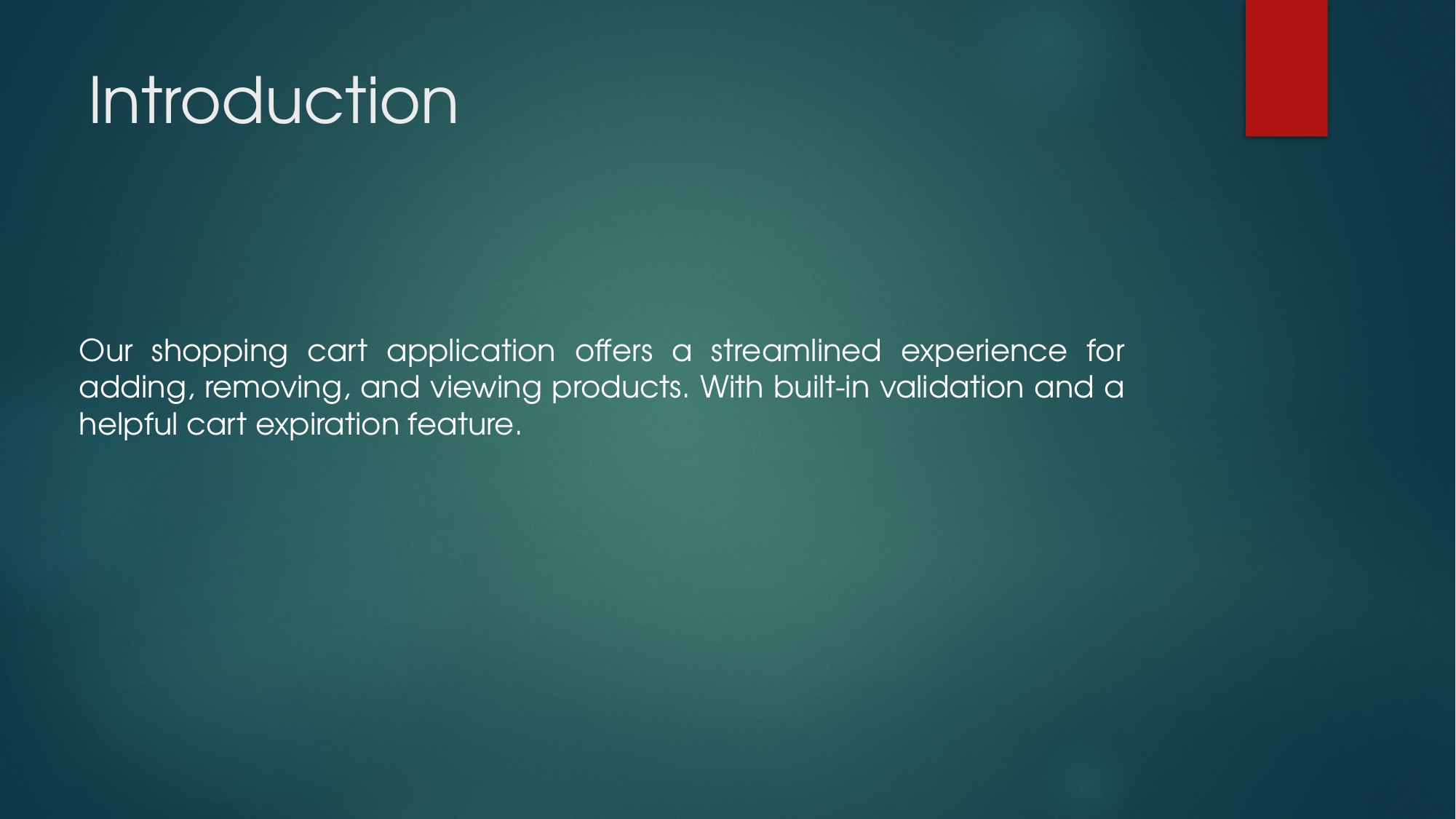

# Introduction
Our shopping cart application offers a streamlined experience for adding, removing, and viewing products. With built-in validation and a helpful cart expiration feature.